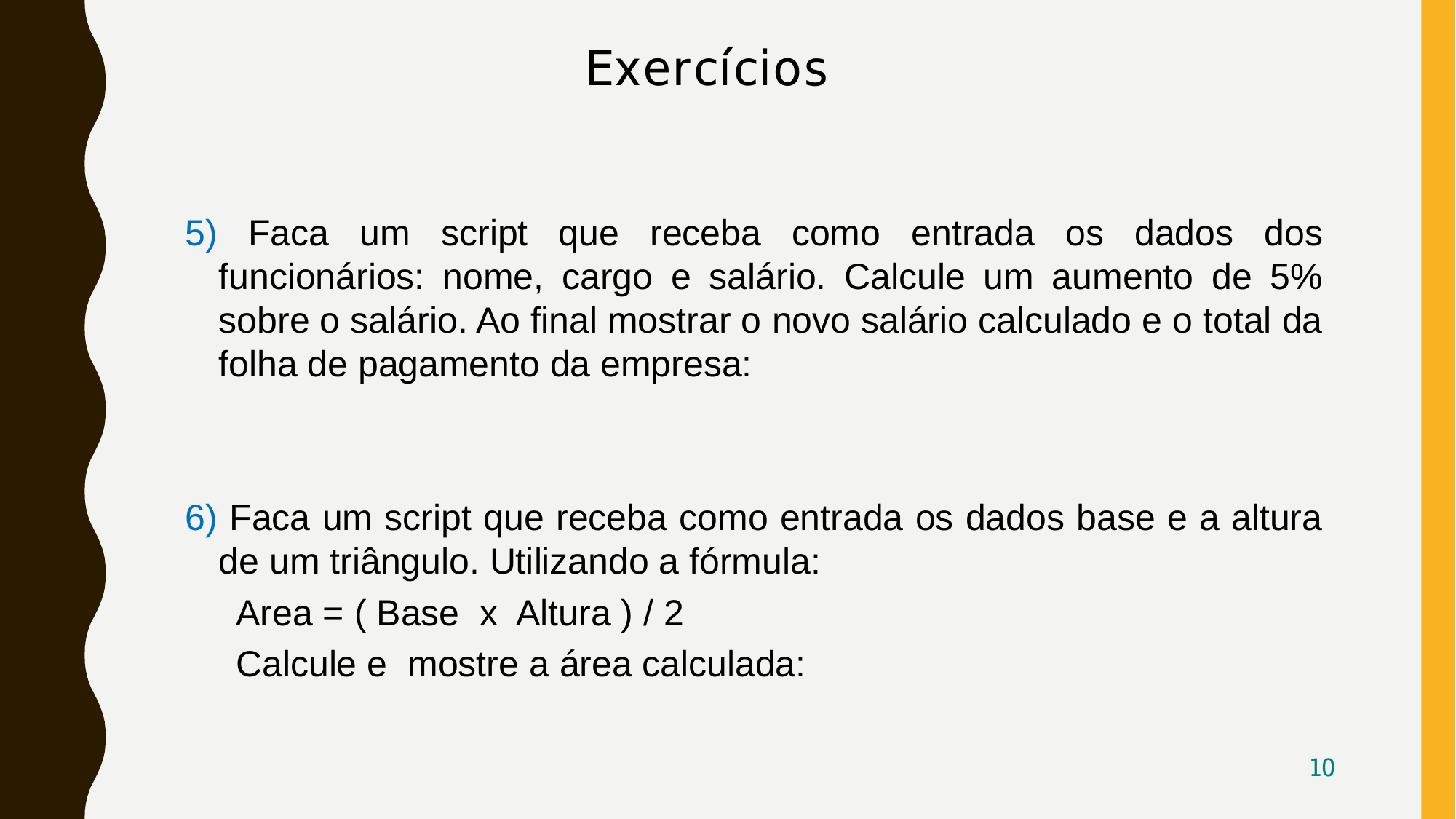

Exercícios
5) Faca um script que receba como entrada os dados dos funcionários: nome, cargo e salário. Calcule um aumento de 5% sobre o salário. Ao final mostrar o novo salário calculado e o total da folha de pagamento da empresa:

6) Faca um script que receba como entrada os dados base e a altura de um triângulo. Utilizando a fórmula:
     Area = ( Base  x  Altura ) / 2
     Calcule e  mostre a área calculada:

10